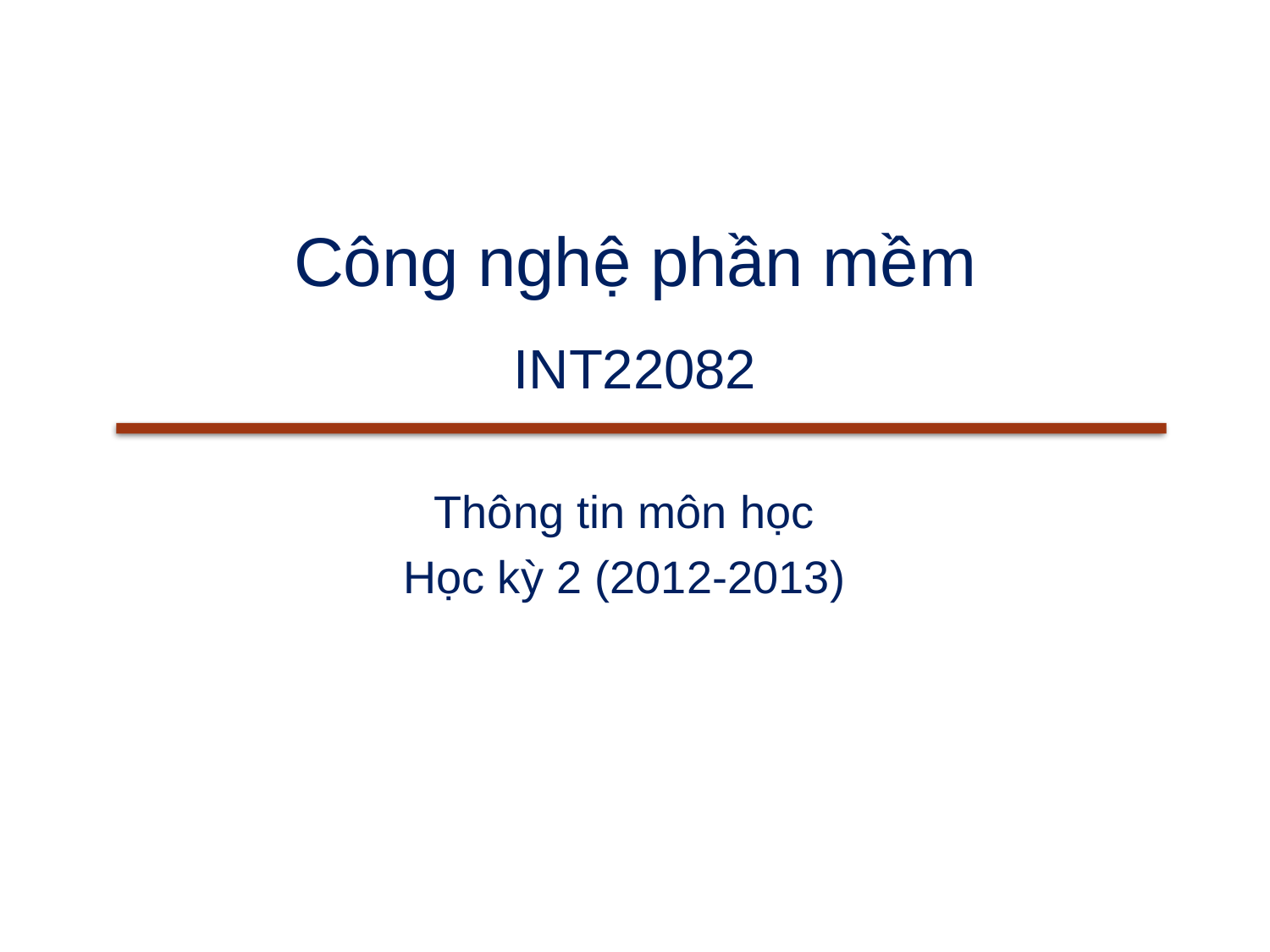

# Công nghệ phần mềm INT22082

Thông tin môn học
Học kỳ 2 (2012-2013)